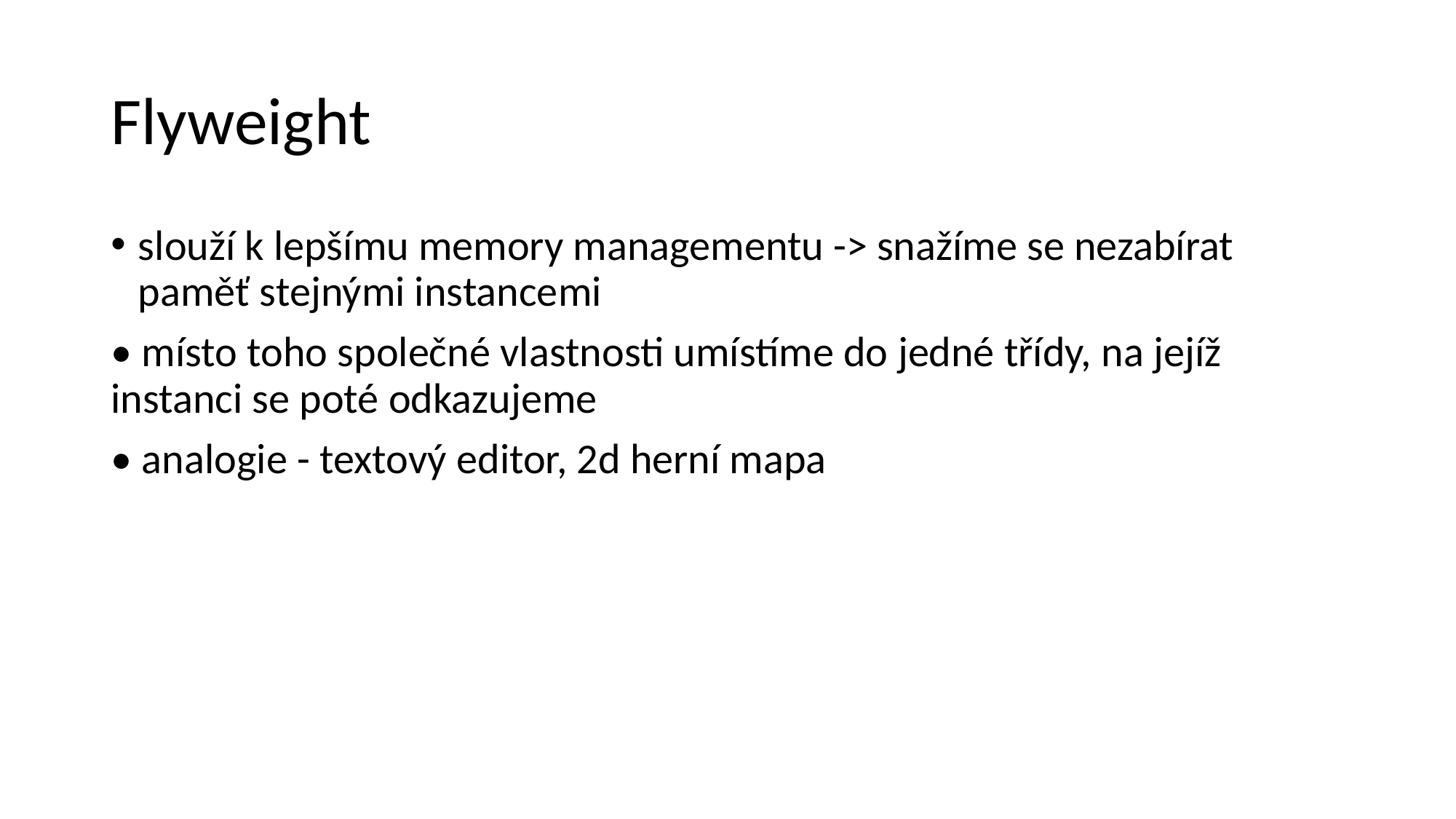

# Flyweight
slouží k lepšímu memory managementu -> snažíme se nezabírat paměť stejnými instancemi
• místo toho společné vlastnosti umístíme do jedné třídy, na jejíž instanci se poté odkazujeme
• analogie - textový editor, 2d herní mapa